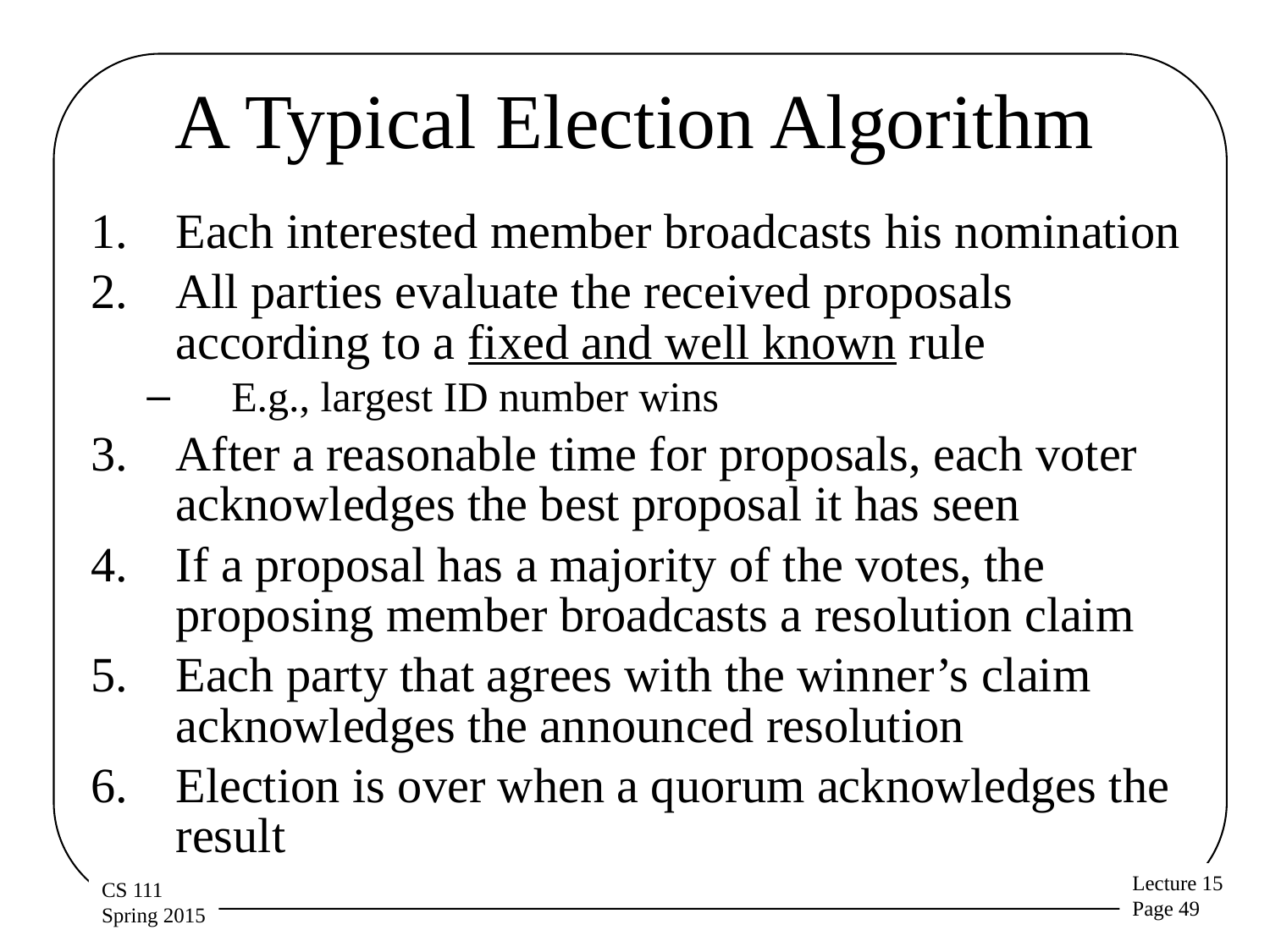

# A Typical Election Algorithm
Each interested member broadcasts his nomination
All parties evaluate the received proposals according to a fixed and well known rule
E.g., largest ID number wins
After a reasonable time for proposals, each voter acknowledges the best proposal it has seen
If a proposal has a majority of the votes, the proposing member broadcasts a resolution claim
Each party that agrees with the winner’s claim acknowledges the announced resolution
Election is over when a quorum acknowledges the result